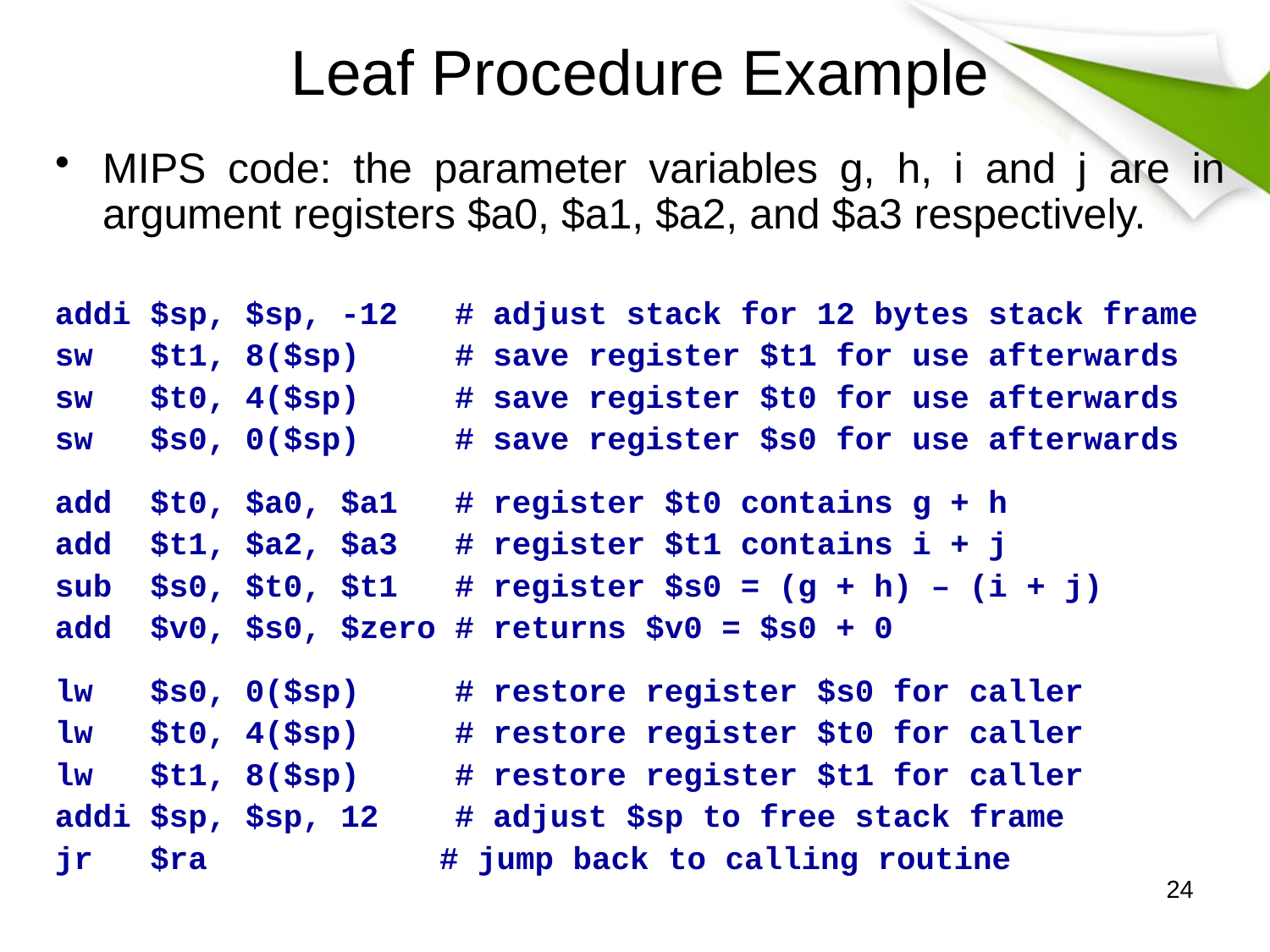

# Leaf Procedure Example
MIPS code: the parameter variables g, h, i and j are in argument registers $a0, $a1, $a2, and $a3 respectively.

addi $sp, $sp, -12   # adjust stack for 12 bytes stack frame
sw   $t1, 8($sp)     # save register $t1 for use afterwards
sw   $t0, 4($sp)     # save register $t0 for use afterwards
sw   $s0, 0($sp)     # save register $s0 for use afterwards
add  $t0, $a0, $a1   # register $t0 contains g + h
add  $t1, $a2, $a3   # register $t1 contains i + j
sub  $s0, $t0, $t1   # register $s0 = (g + h) – (i + j)
add  $v0, $s0, $zero # returns $v0 = $s0 + 0
lw   $s0, 0($sp)     # restore register $s0 for caller
lw   $t0, 4($sp)     # restore register $t0 for caller
lw   $t1, 8($sp)     # restore register $t1 for caller
addi $sp, $sp, 12    # adjust $sp to free stack frame
jr   $ra	       # jump back to calling routine
24